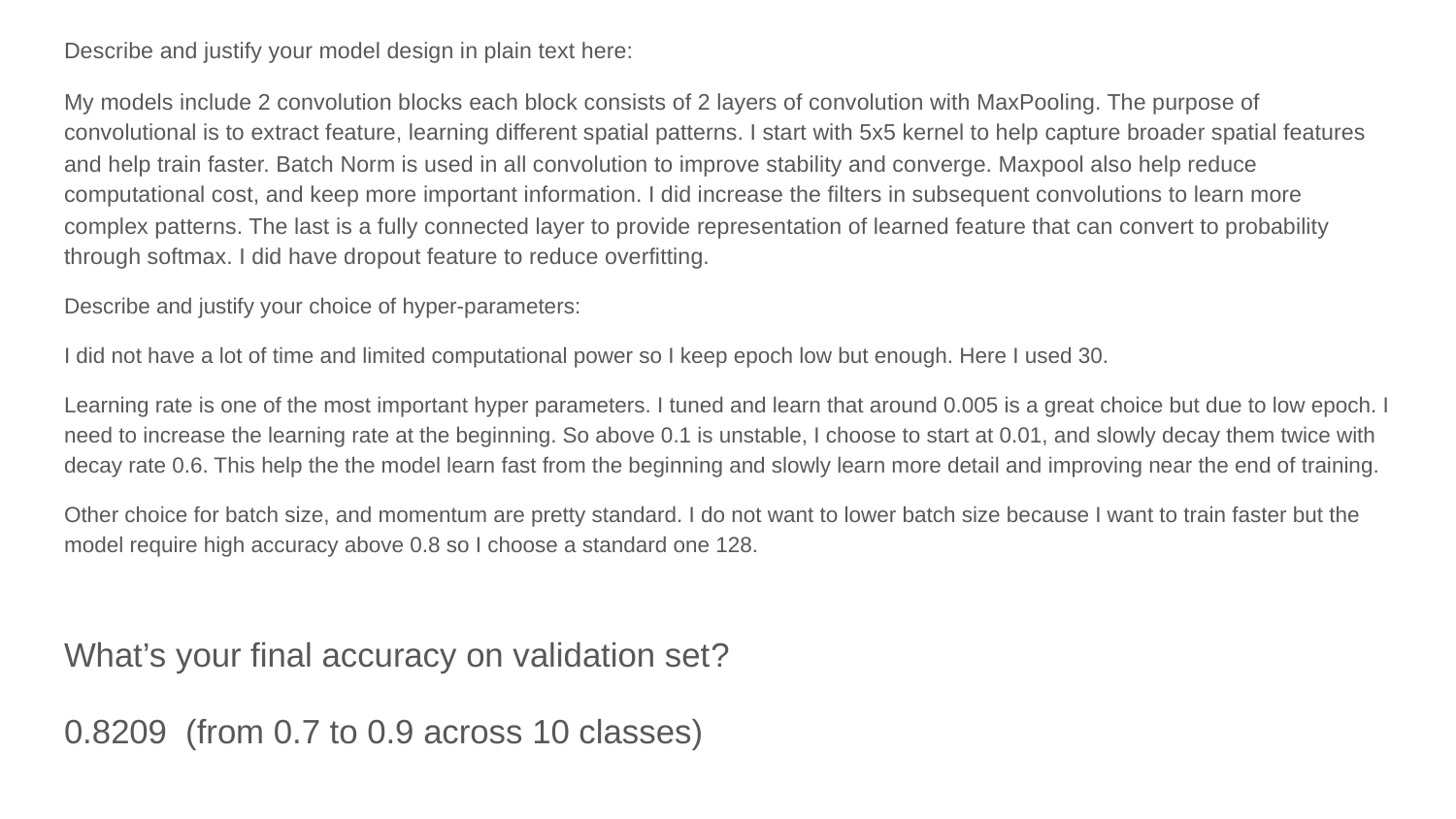

Describe and justify your model design in plain text here:
My models include 2 convolution blocks each block consists of 2 layers of convolution with MaxPooling. The purpose of convolutional is to extract feature, learning different spatial patterns. I start with 5x5 kernel to help capture broader spatial features and help train faster. Batch Norm is used in all convolution to improve stability and converge. Maxpool also help reduce computational cost, and keep more important information. I did increase the filters in subsequent convolutions to learn more complex patterns. The last is a fully connected layer to provide representation of learned feature that can convert to probability through softmax. I did have dropout feature to reduce overfitting.
Describe and justify your choice of hyper-parameters:
I did not have a lot of time and limited computational power so I keep epoch low but enough. Here I used 30.
Learning rate is one of the most important hyper parameters. I tuned and learn that around 0.005 is a great choice but due to low epoch. I need to increase the learning rate at the beginning. So above 0.1 is unstable, I choose to start at 0.01, and slowly decay them twice with decay rate 0.6. This help the the model learn fast from the beginning and slowly learn more detail and improving near the end of training.
Other choice for batch size, and momentum are pretty standard. I do not want to lower batch size because I want to train faster but the model require high accuracy above 0.8 so I choose a standard one 128.

What’s your final accuracy on validation set?
0.8209  (from 0.7 to 0.9 across 10 classes)